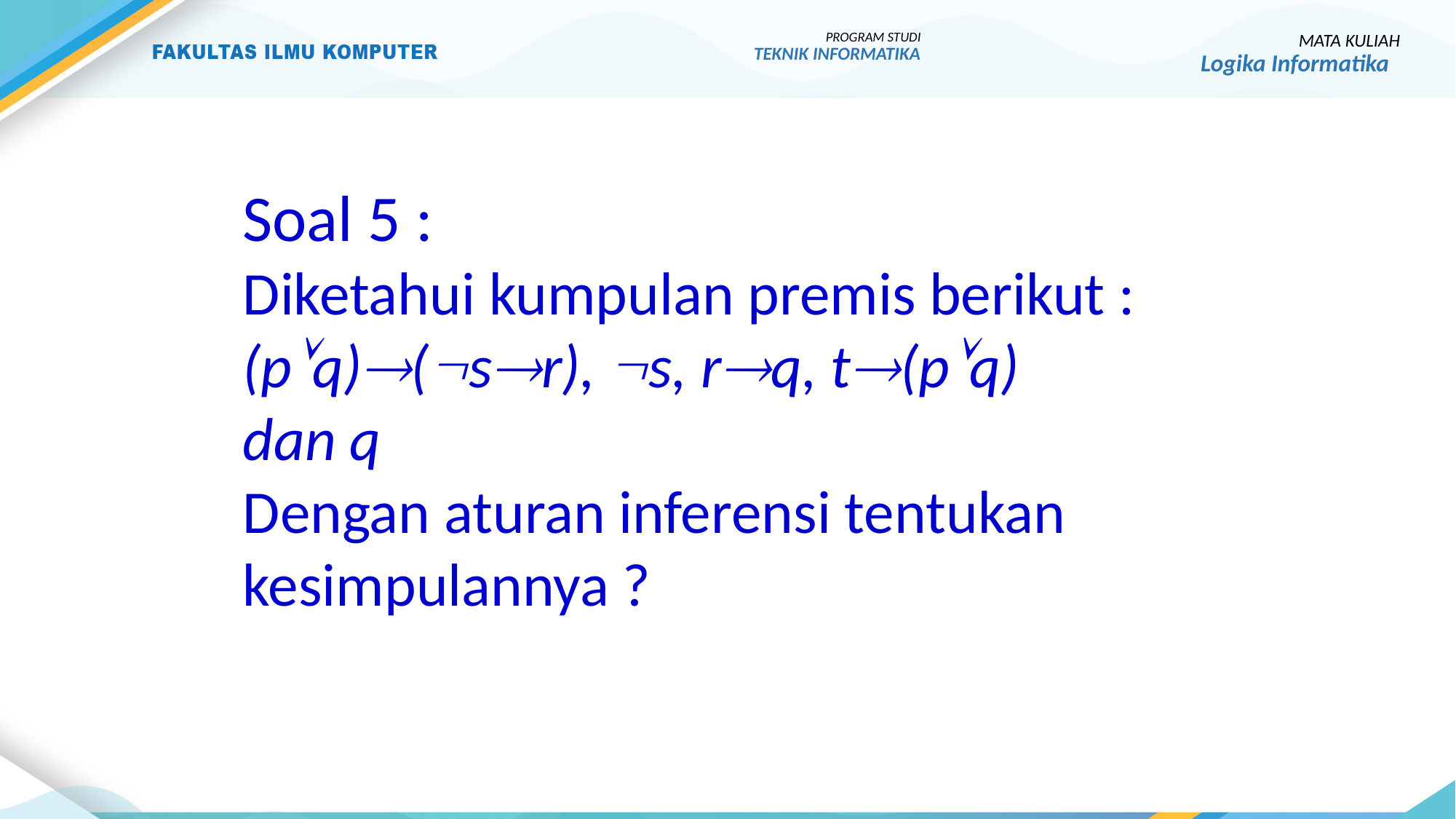

PROGRAM STUDI
TEKNIK INFORMATIKA
MATA KULIAH
Logika Informatika
Soal 5 :
Diketahui kumpulan premis berikut :
(p∨q)→(¬s→r), ¬s, r→q, t→(p∨q)
dan q
Dengan aturan inferensi tentukan
kesimpulannya ?